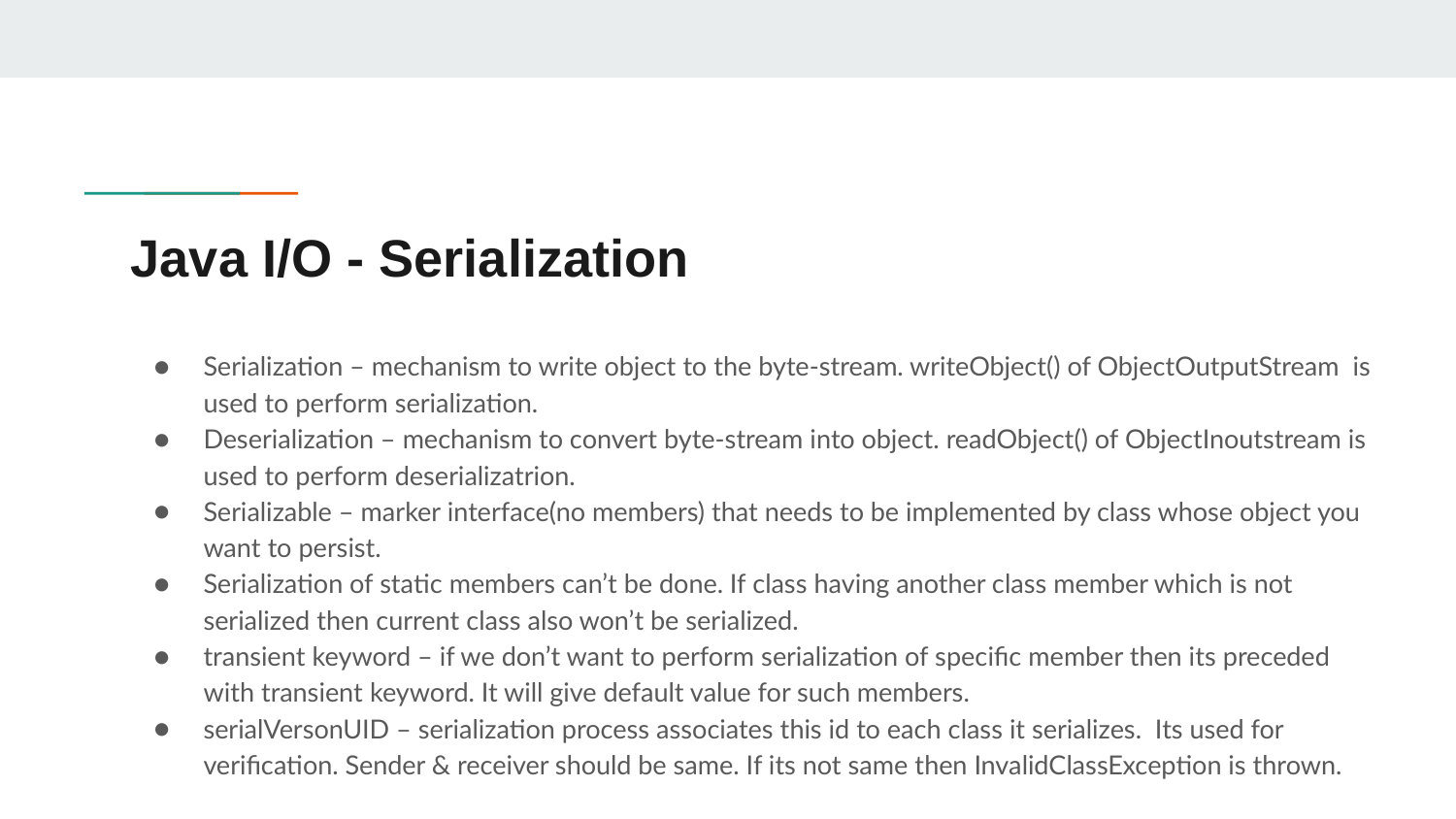

# Java I/O - Serialization
Serialization – mechanism to write object to the byte-stream. writeObject() of ObjectOutputStream  is used to perform serialization.
Deserialization – mechanism to convert byte-stream into object. readObject() of ObjectInoutstream is used to perform deserializatrion.
Serializable – marker interface(no members) that needs to be implemented by class whose object you want to persist.
Serialization of static members can’t be done. If class having another class member which is not serialized then current class also won’t be serialized.
transient keyword – if we don’t want to perform serialization of specific member then its preceded with transient keyword. It will give default value for such members.
serialVersonUID – serialization process associates this id to each class it serializes.  Its used for verification. Sender & receiver should be same. If its not same then InvalidClassException is thrown.